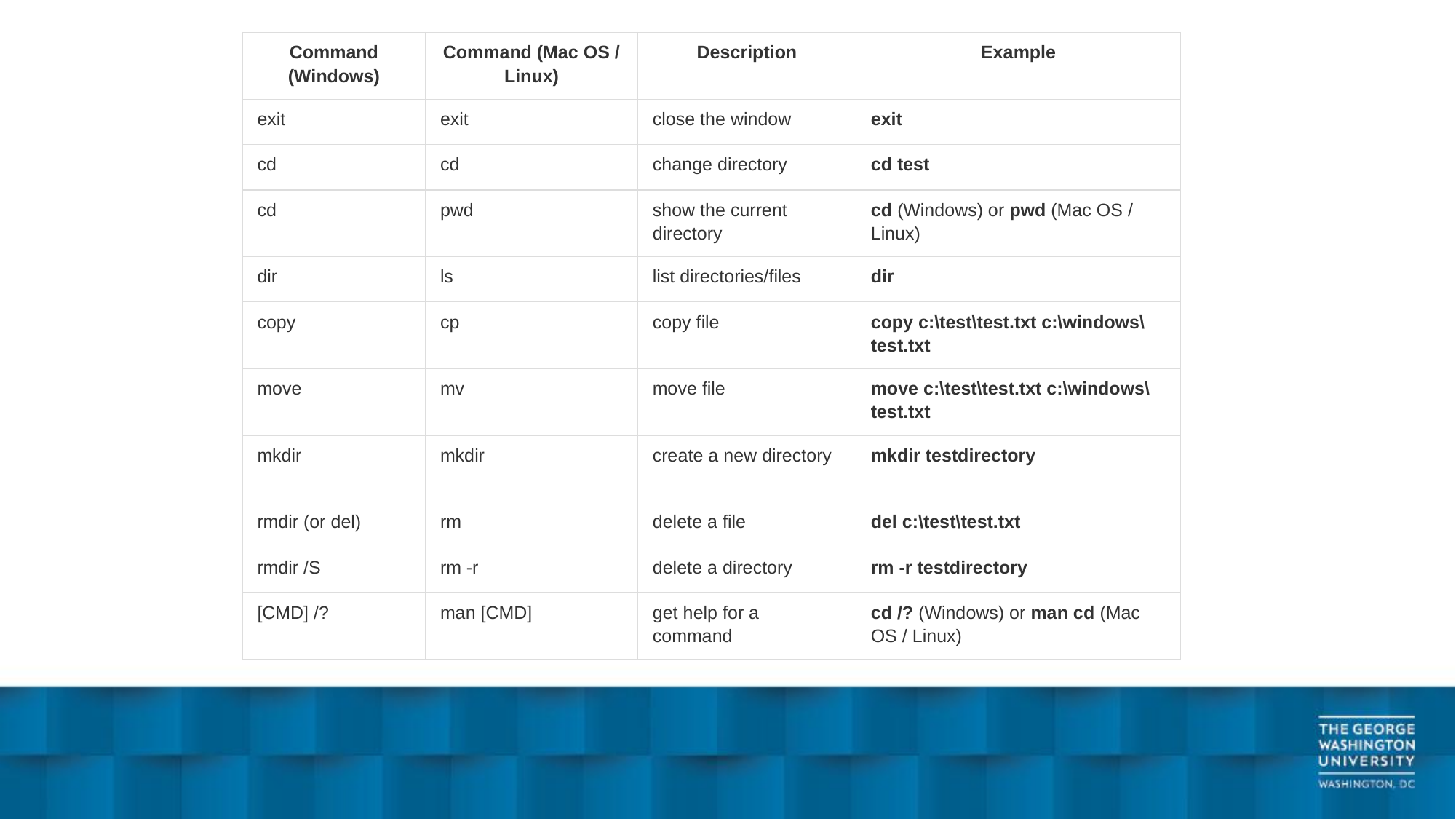

| Command (Windows) | Command (Mac OS / Linux) | Description | Example |
| --- | --- | --- | --- |
| exit | exit | close the window | exit |
| cd | cd | change directory | cd test |
| cd | pwd | show the current directory | cd (Windows) or pwd (Mac OS / Linux) |
| dir | ls | list directories/files | dir |
| copy | cp | copy file | copy c:\test\test.txt c:\windows\test.txt |
| move | mv | move file | move c:\test\test.txt c:\windows\test.txt |
| mkdir | mkdir | create a new directory | mkdir testdirectory |
| rmdir (or del) | rm | delete a file | del c:\test\test.txt |
| rmdir /S | rm -r | delete a directory | rm -r testdirectory |
| [CMD] /? | man [CMD] | get help for a command | cd /? (Windows) or man cd (Mac OS / Linux) |